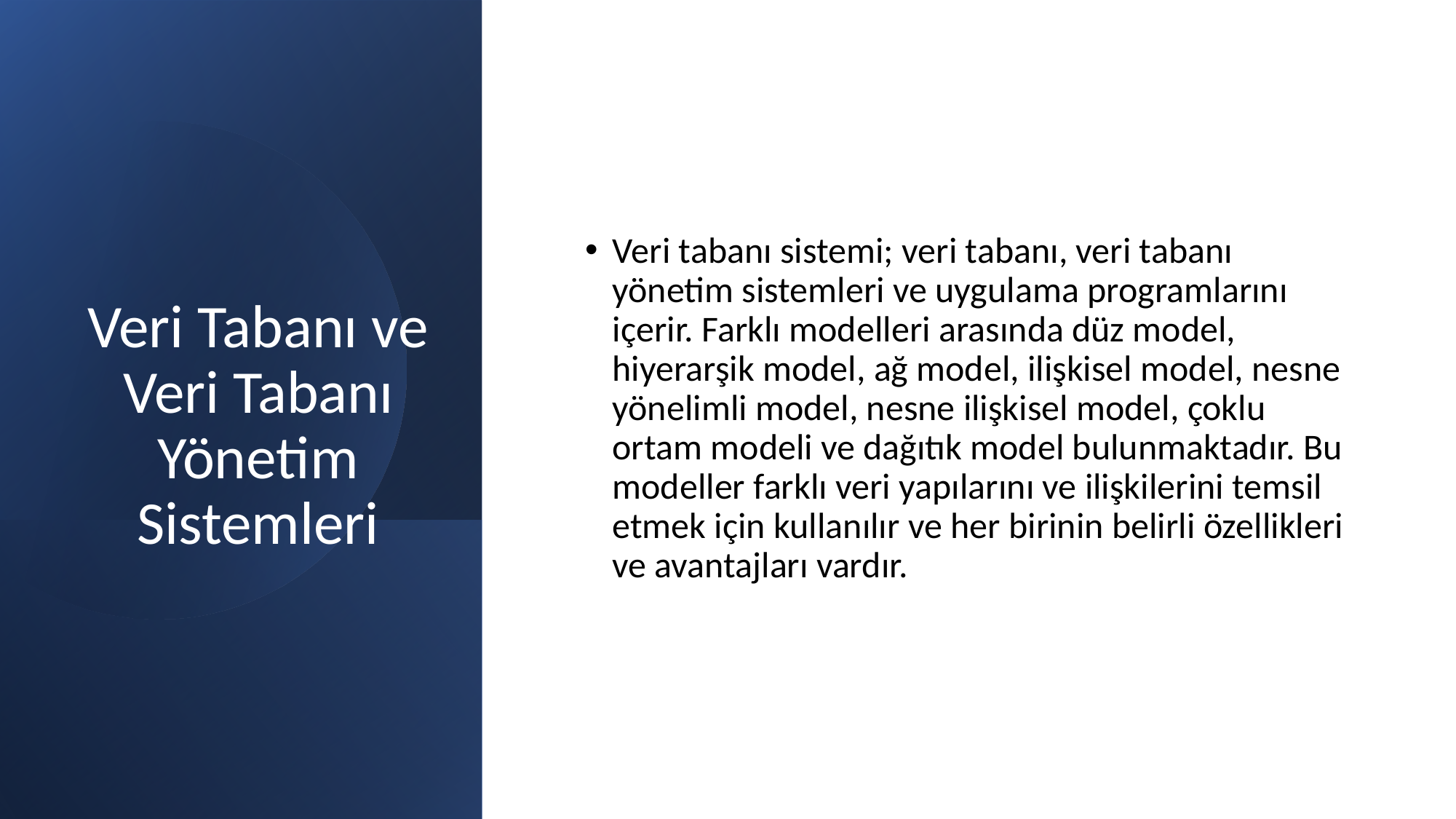

Veri tabanı sistemi; veri tabanı, veri tabanı yönetim sistemleri ve uygulama programlarını içerir. Farklı modelleri arasında düz model, hiyerarşik model, ağ model, ilişkisel model, nesne yönelimli model, nesne ilişkisel model, çoklu ortam modeli ve dağıtık model bulunmaktadır. Bu modeller farklı veri yapılarını ve ilişkilerini temsil etmek için kullanılır ve her birinin belirli özellikleri ve avantajları vardır.

# Veri Tabanı ve Veri Tabanı Yönetim Sistemleri